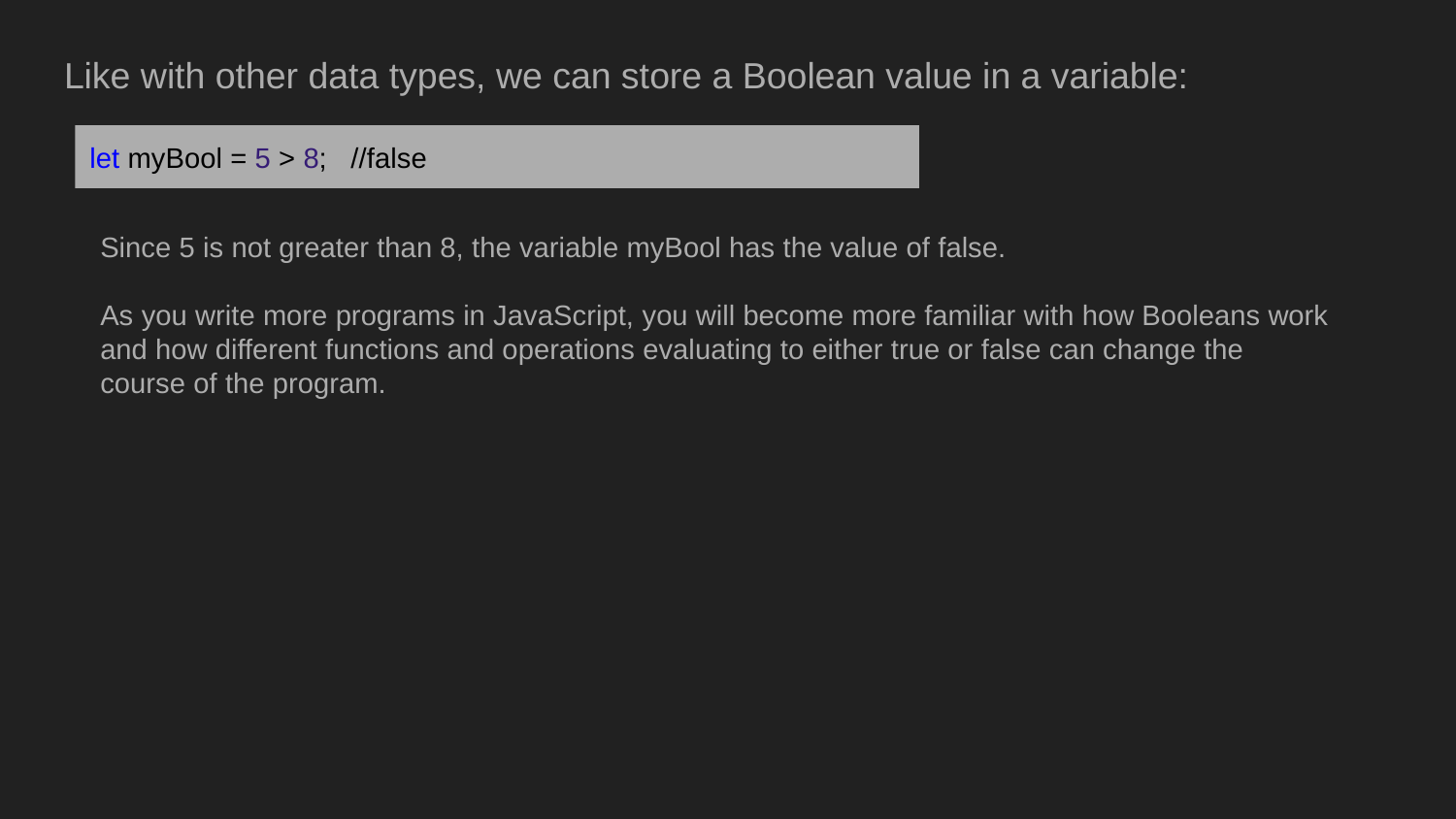

Like with other data types, we can store a Boolean value in a variable:

let myBool = 5 > 8;   //false
Since 5 is not greater than 8, the variable myBool has the value of false.

As you write more programs in JavaScript, you will become more familiar with how Booleans work and how different functions and operations evaluating to either true or false can change the course of the program.